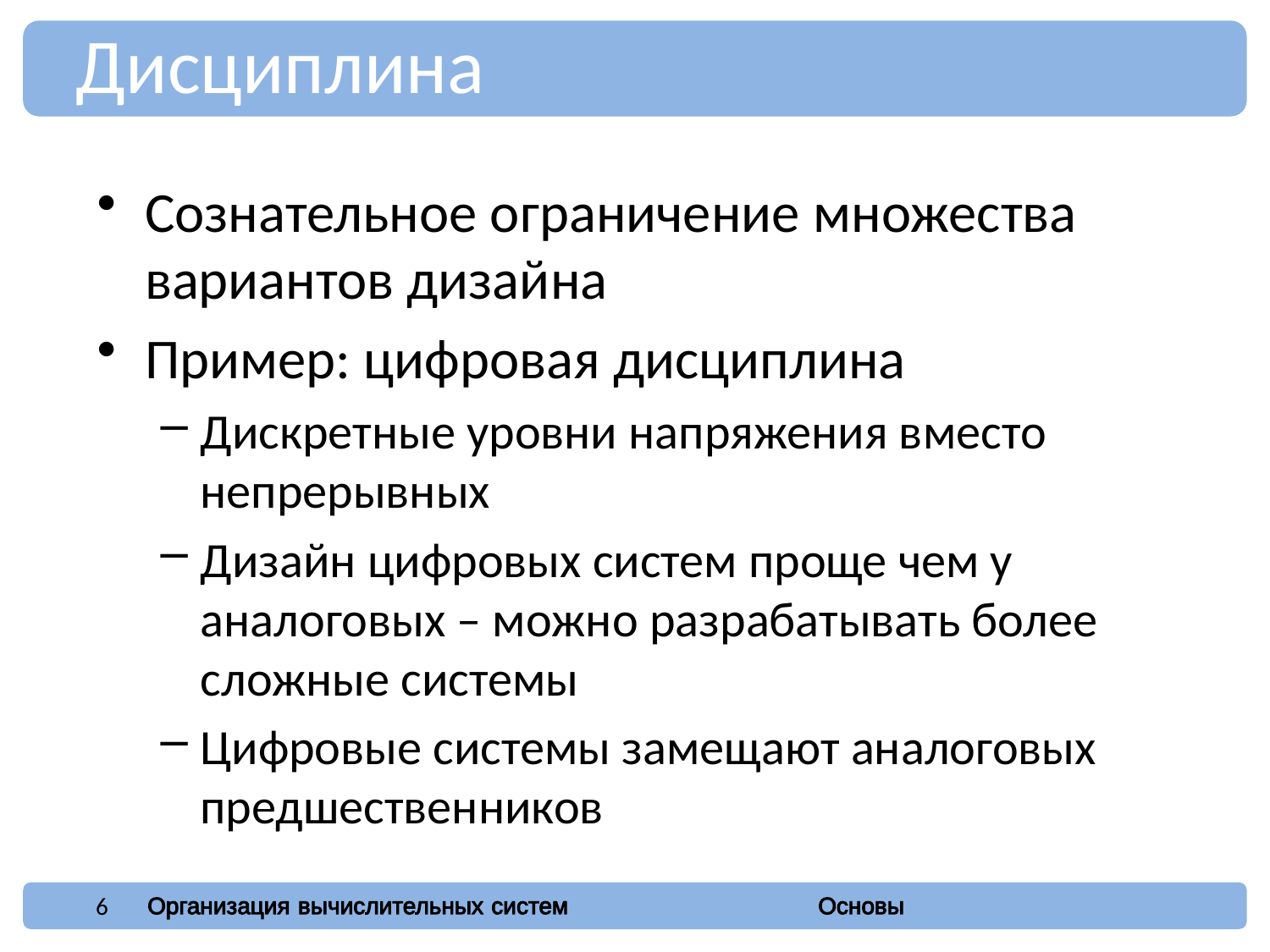

Дисциплина

Сознательное ограничение множества вариантов дизайна
Пример: цифровая дисциплина
Дискретные уровни напряжения вместо непрерывных
Дизайн цифровых систем проще чем у аналоговых – можно разрабатывать более сложные системы
Цифровые системы замещают аналоговых предшественников
6